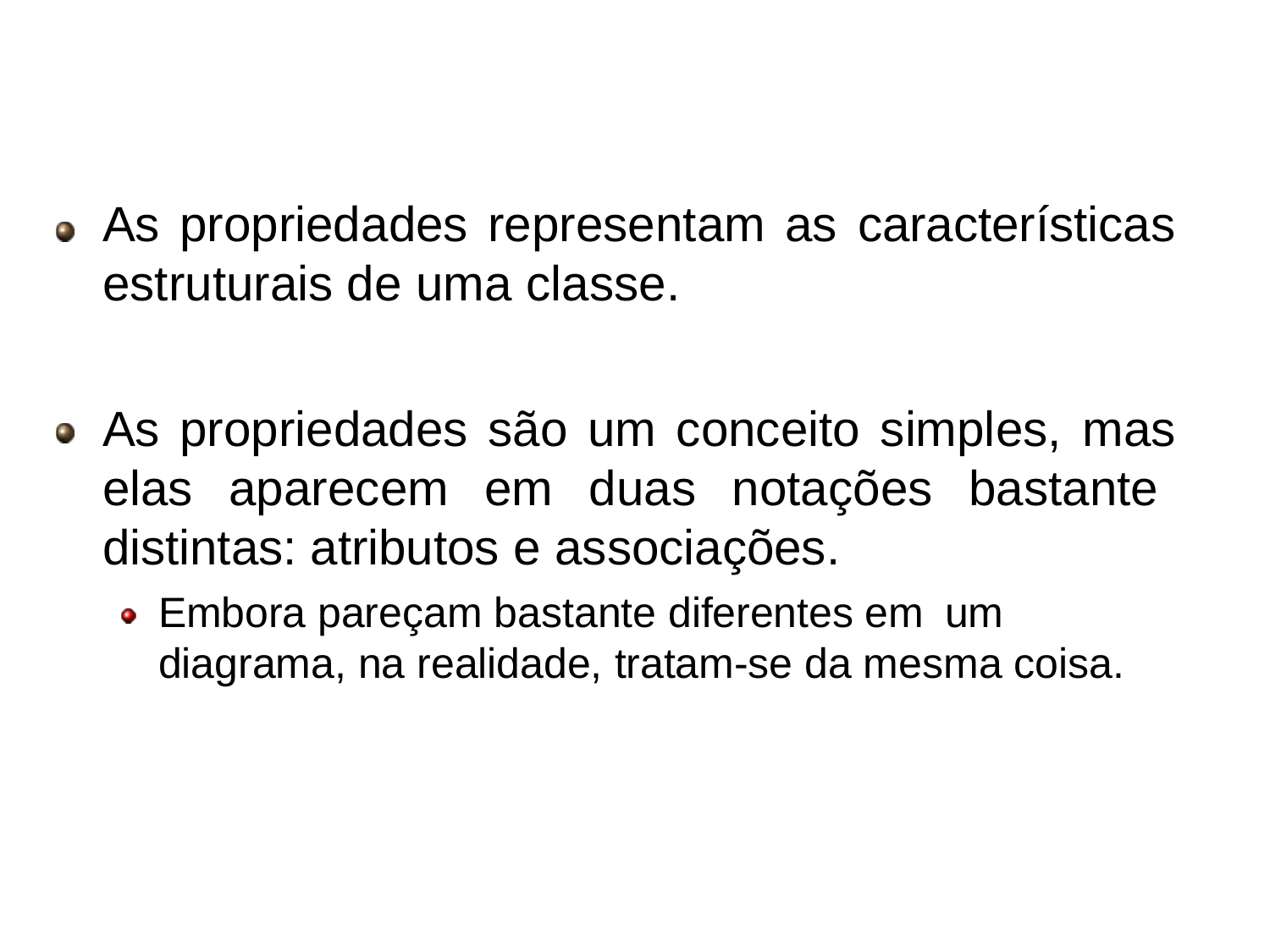

# Propriedades
As propriedades representam as características  estruturais de uma classe.

As propriedades são um conceito simples, mas  elas aparecem em duas notações bastante  distintas: atributos e associações.
Embora pareçam bastante diferentes em um
diagrama, na realidade, tratam-se da mesma coisa.